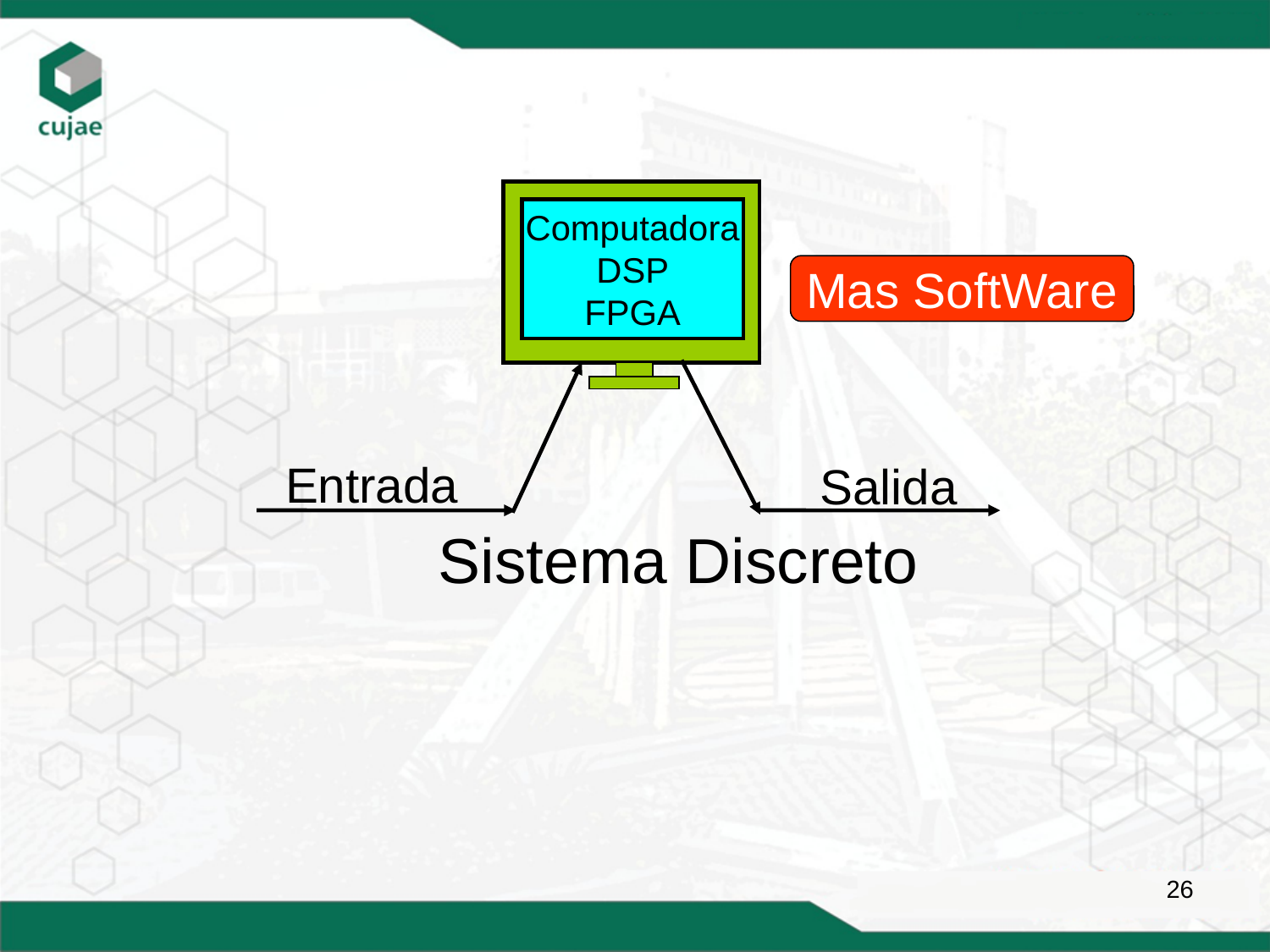

Computadora
DSP
FPGA

Entrada
Salida

Mas SoftWare
Sistema Discreto
26